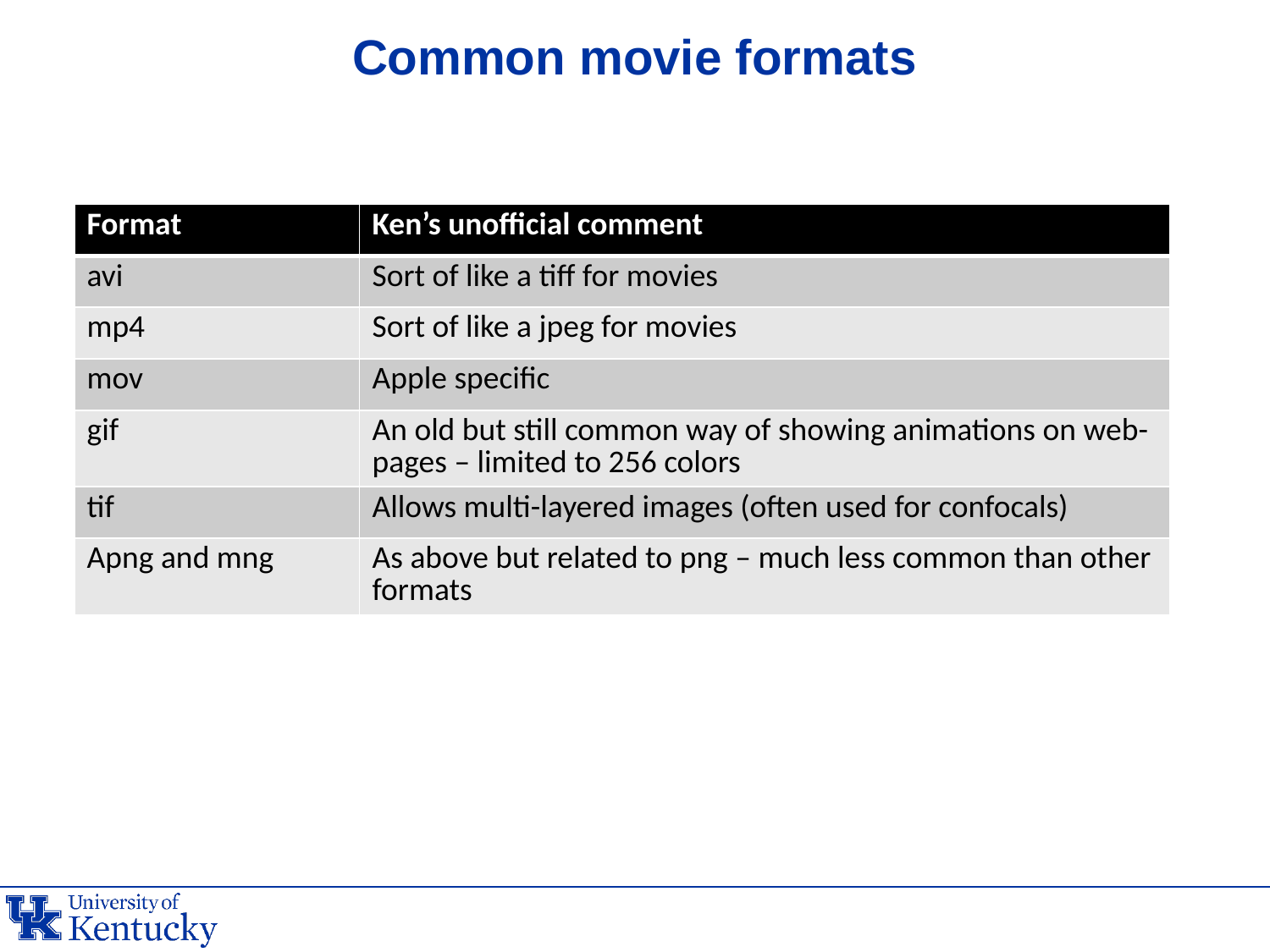

# Common movie formats
| Format | Ken’s unofficial comment |
| --- | --- |
| avi | Sort of like a tiff for movies |
| mp4 | Sort of like a jpeg for movies |
| mov | Apple specific |
| gif | An old but still common way of showing animations on web-pages – limited to 256 colors |
| tif | Allows multi-layered images (often used for confocals) |
| Apng and mng | As above but related to png – much less common than other formats |